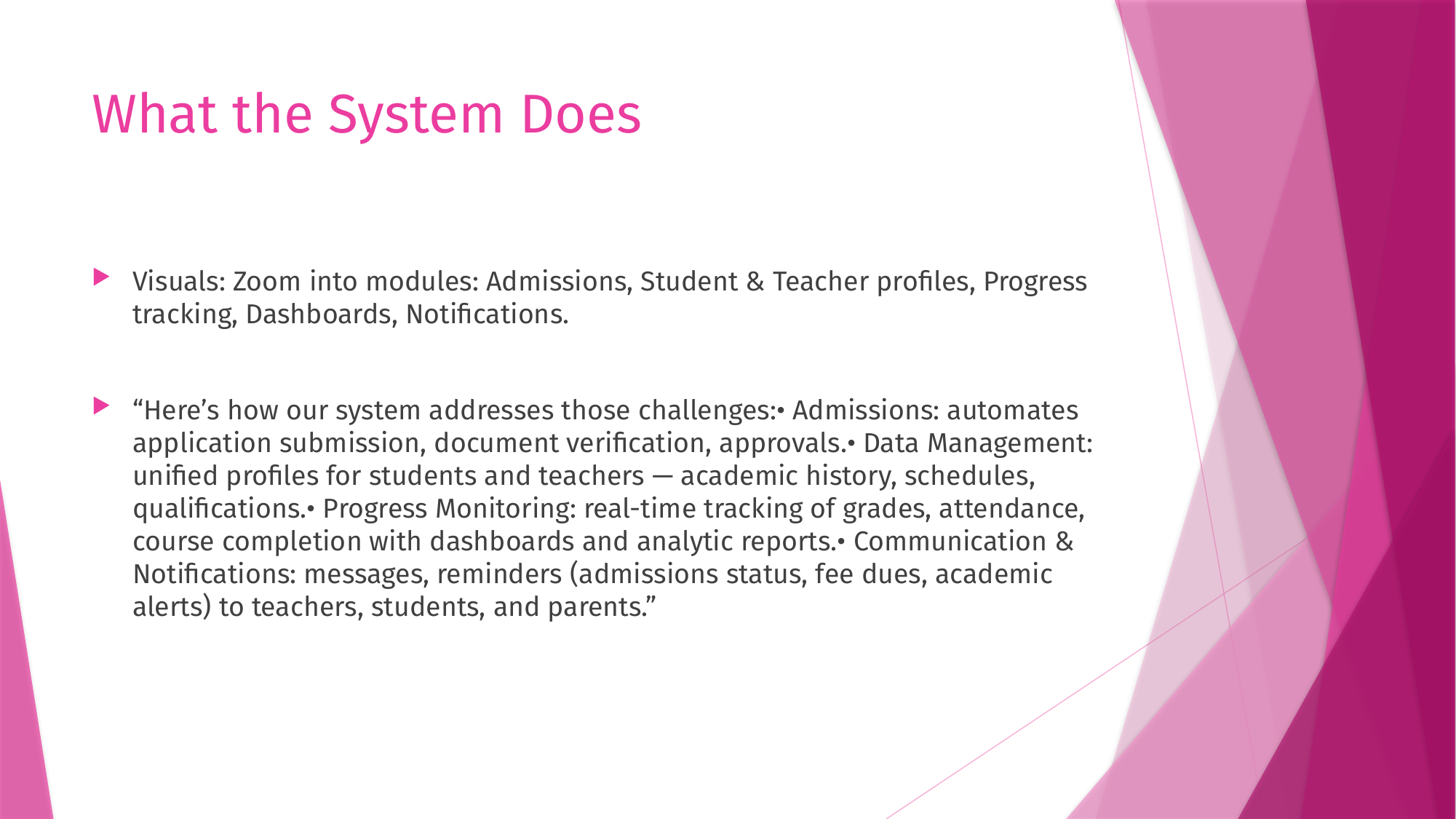

# What the System Does
Visuals: Zoom into modules: Admissions, Student & Teacher profiles, Progress tracking, Dashboards, Notifications.

“Here’s how our system addresses those challenges:• Admissions: automates application submission, document verification, approvals.• Data Management: unified profiles for students and teachers — academic history, schedules, qualifications.• Progress Monitoring: real-time tracking of grades, attendance, course completion with dashboards and analytic reports.• Communication & Notifications: messages, reminders (admissions status, fee dues, academic alerts) to teachers, students, and parents.”